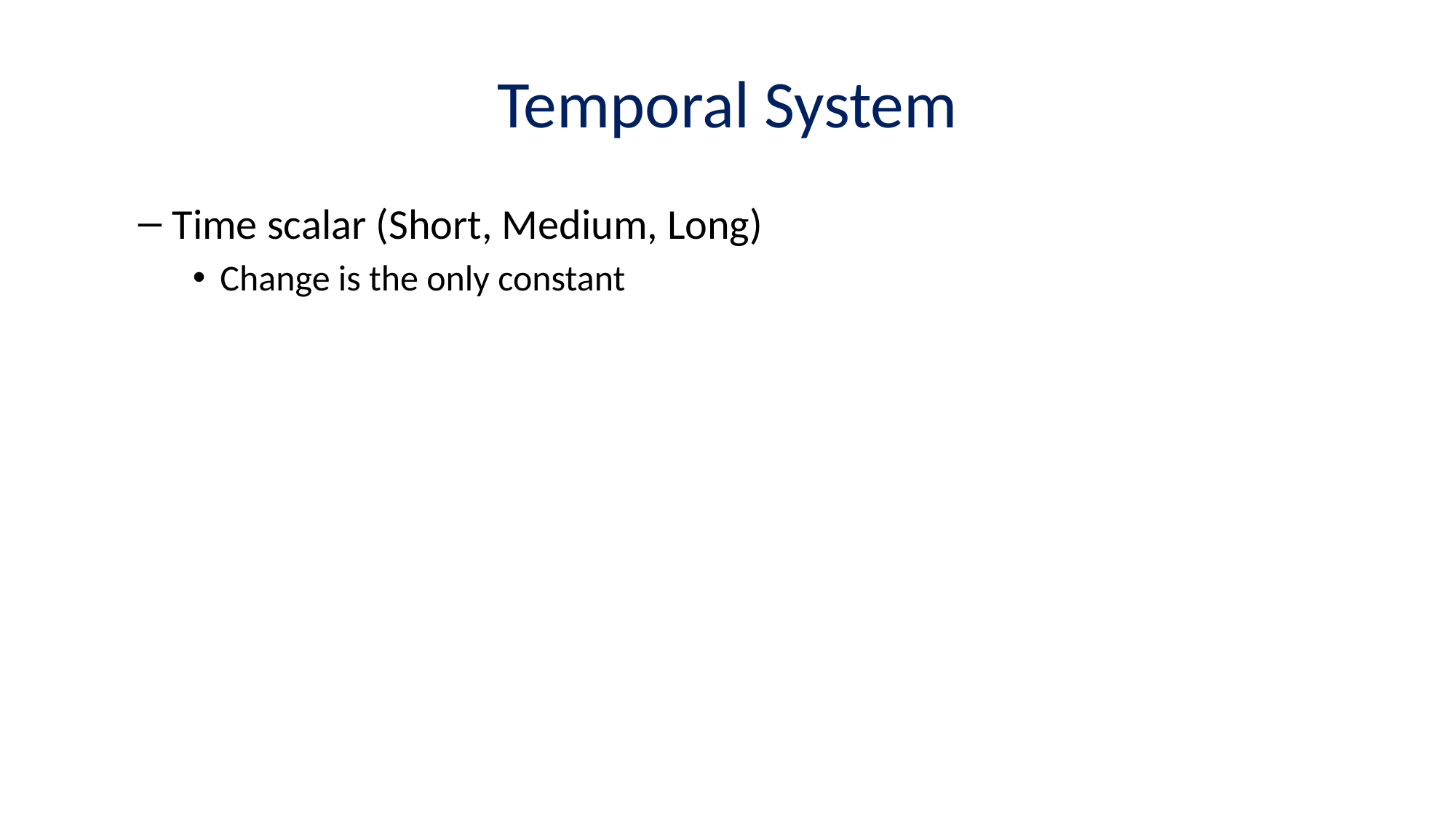

# Temporal System
Time scalar (Short, Medium, Long)
Change is the only constant